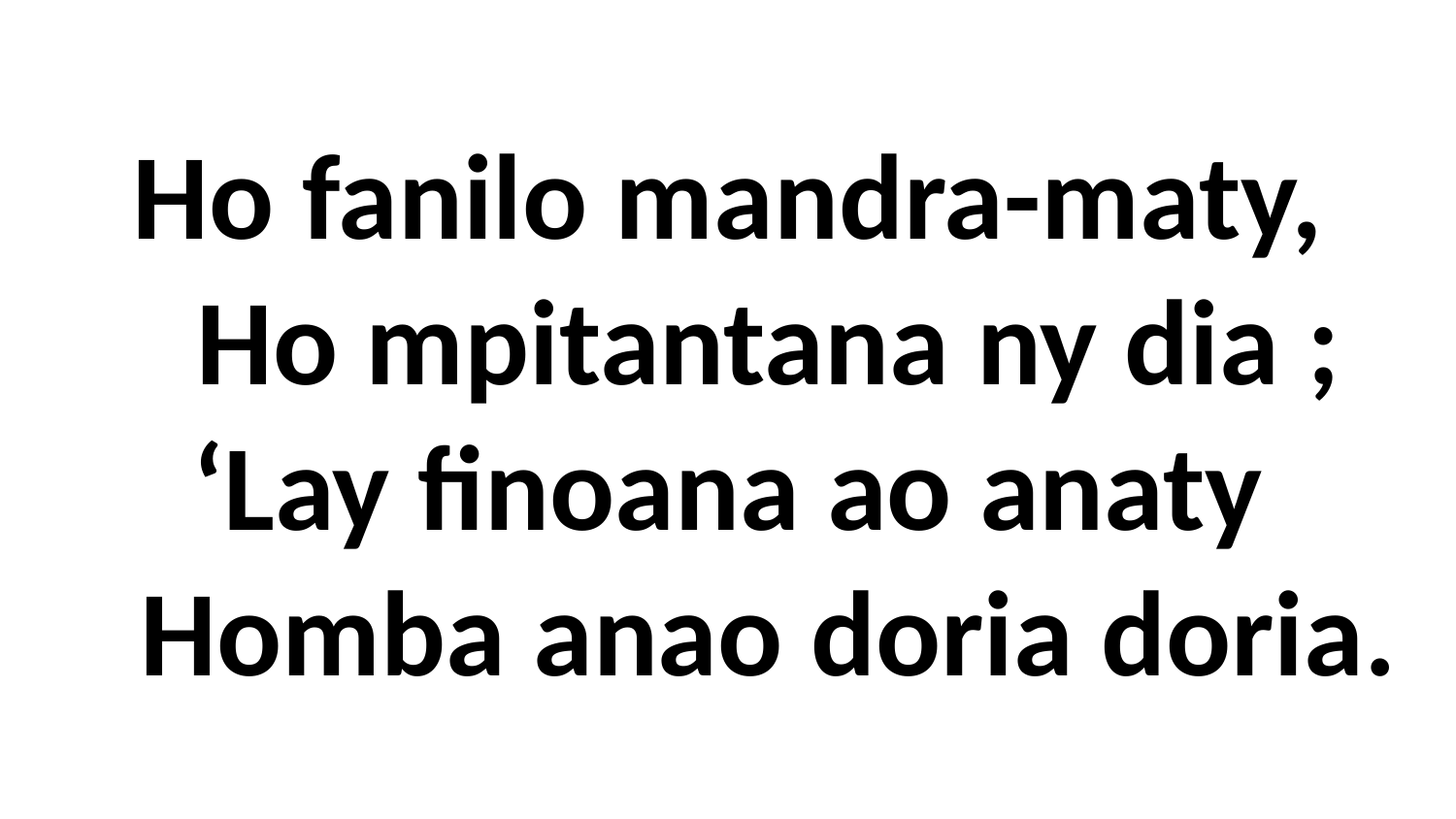

# Ho fanilo mandra-maty, Ho mpitantana ny dia ; ‘Lay finoana ao anaty Homba anao doria doria.